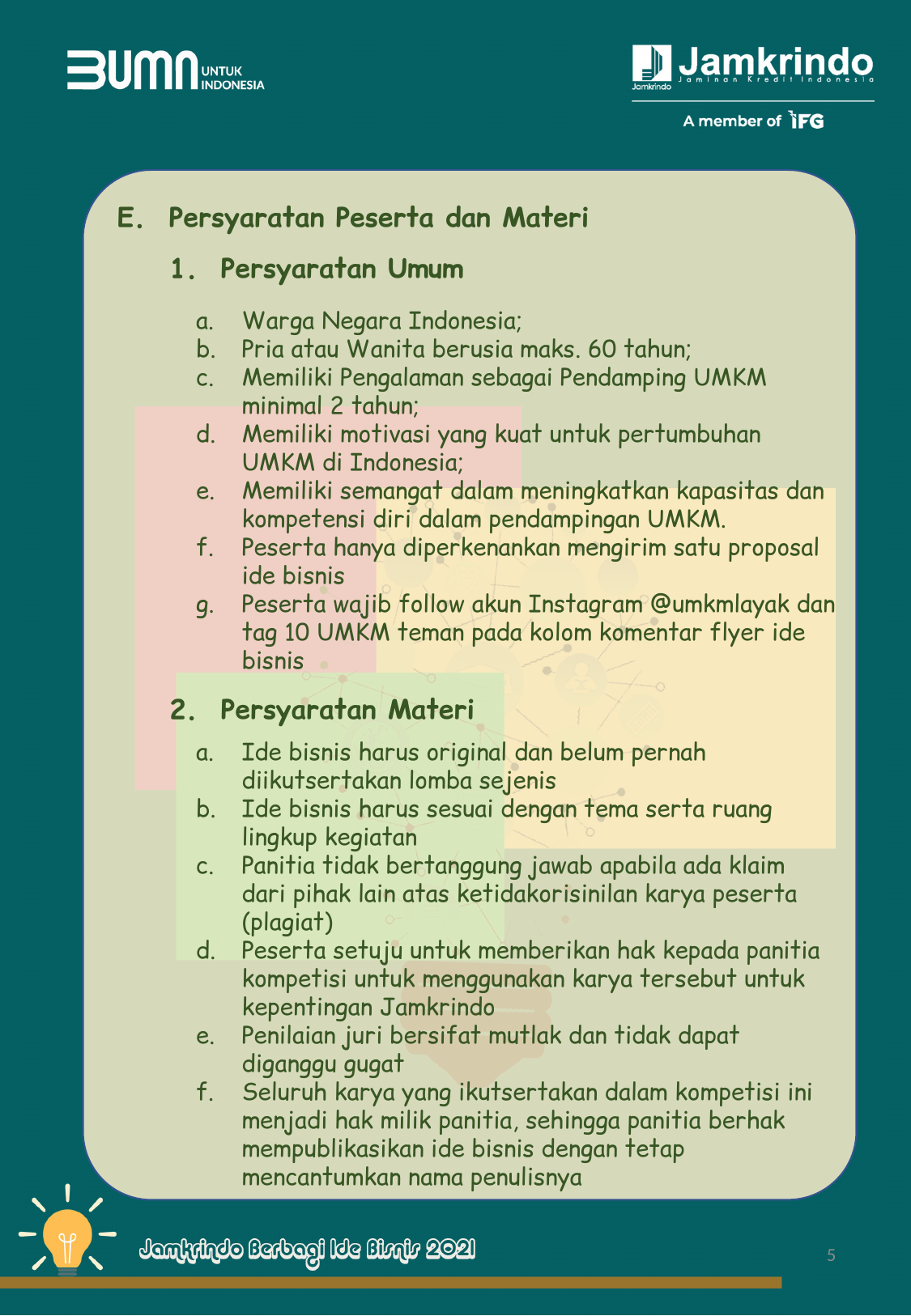

E.  Persyaratan Peserta dan Materi
1.  Persyaratan Umum
Warga Negara Indonesia;
Pria atau Wanita berusia maks. 60 tahun;
Memiliki Pengalaman sebagai Pendamping UMKM minimal 2 tahun;
Memiliki motivasi yang kuat untuk pertumbuhan UMKM di Indonesia;
Memiliki semangat dalam meningkatkan kapasitas dan kompetensi diri dalam pendampingan UMKM.
Peserta hanya diperkenankan mengirim satu proposal ide bisnis
Peserta wajib follow akun Instagram @umkmlayak dan tag 10 UMKM teman pada kolom komentar flyer ide bisnis

2.  Persyaratan Materi
Ide bisnis harus original dan belum pernah diikutsertakan lomba sejenis
Ide bisnis harus sesuai dengan tema serta ruang lingkup kegiatan
Panitia tidak bertanggung jawab apabila ada klaim dari pihak lain atas ketidakorisinilan karya peserta (plagiat)
Peserta setuju untuk memberikan hak kepada panitia kompetisi untuk menggunakan karya tersebut untuk kepentingan Jamkrindo
Penilaian juri bersifat mutlak dan tidak dapat diganggu gugat
Seluruh karya yang ikutsertakan dalam kompetisi ini menjadi hak milik panitia, sehingga panitia berhak mempublikasikan ide bisnis dengan tetap mencantumkan nama penulisnya
5